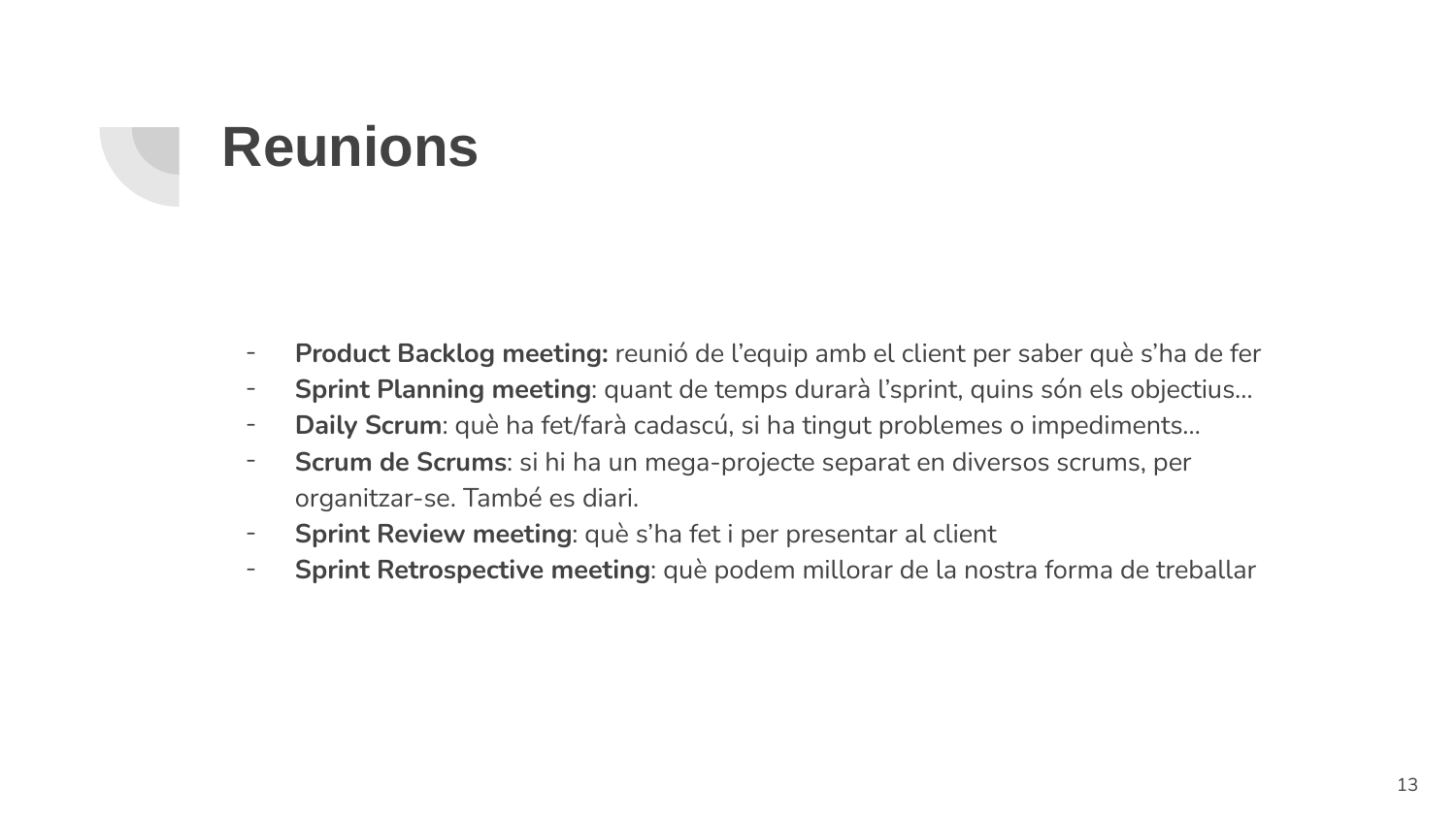

# Reunions
Product Backlog meeting: reunió de l’equip amb el client per saber què s’ha de fer
Sprint Planning meeting: quant de temps durarà l’sprint, quins són els objectius…
Daily Scrum: què ha fet/farà cadascú, si ha tingut problemes o impediments…
Scrum de Scrums: si hi ha un mega-projecte separat en diversos scrums, per organitzar-se. També es diari.
Sprint Review meeting: què s’ha fet i per presentar al client
Sprint Retrospective meeting: què podem millorar de la nostra forma de treballar
13